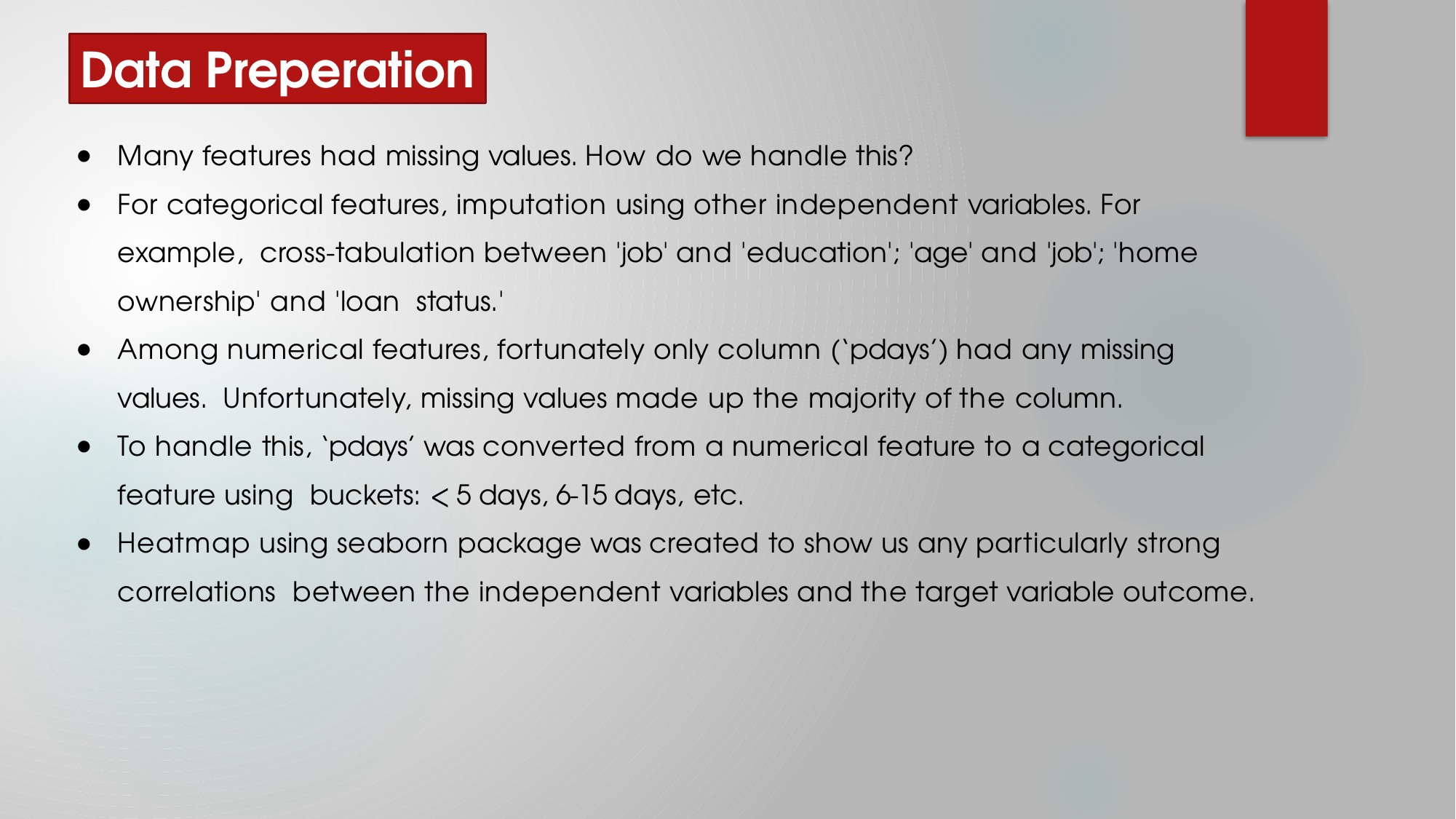

Data Preperation
Many features had missing values. How do we handle this?
For categorical features, imputation using other independent variables. For example,  cross-tabulation between 'job' and 'education'; 'age' and 'job'; 'home ownership' and 'loan  status.'
Among numerical features, fortunately only column (‘pdays’) had any missing values.  Unfortunately, missing values made up the majority of the column.
To handle this, ‘pdays’ was converted from a numerical feature to a categorical feature using  buckets: < 5 days, 6-15 days, etc.
Heatmap using seaborn package was created to show us any particularly strong correlations  between the independent variables and the target variable outcome.